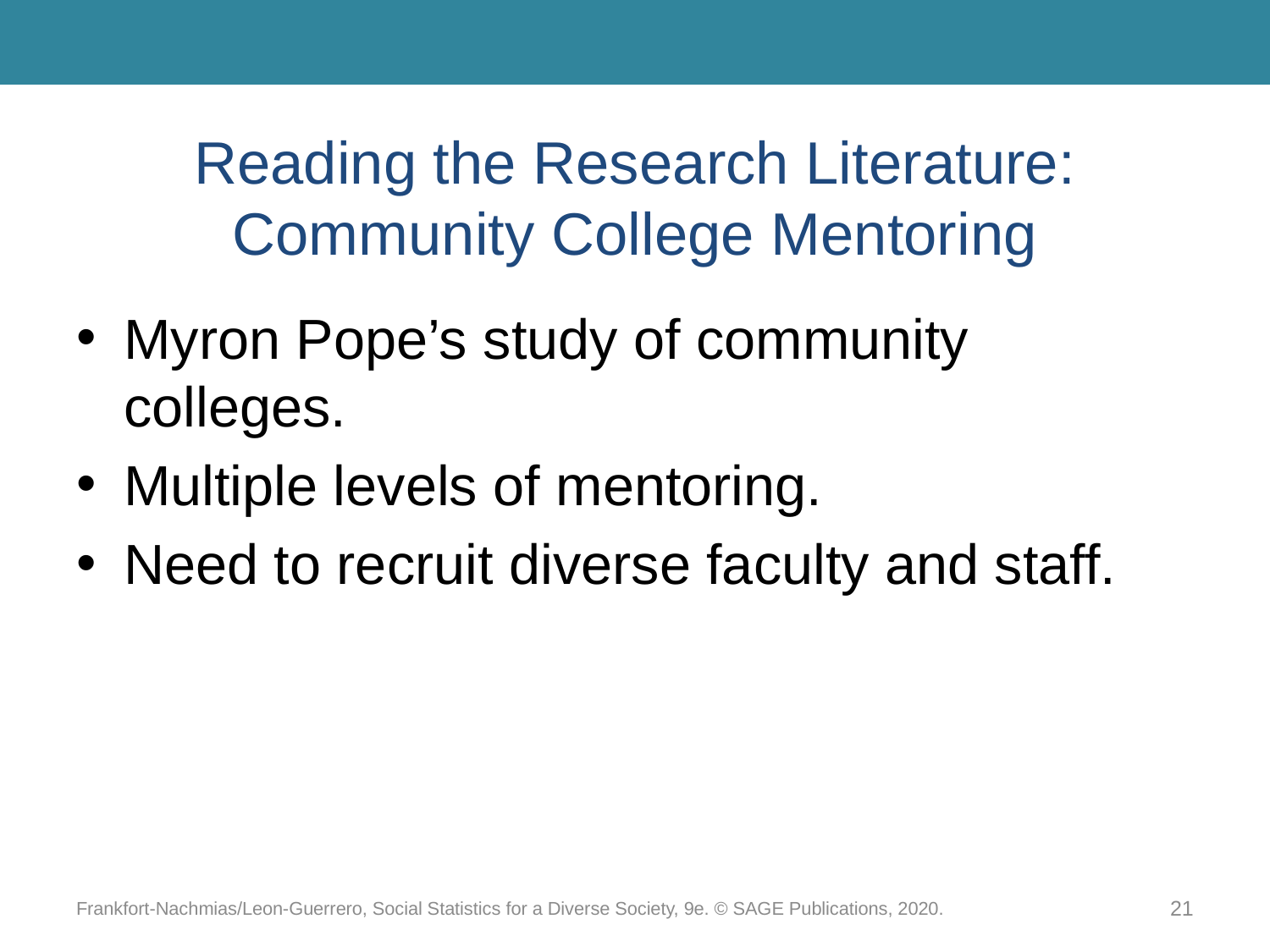

# Reading the Research Literature: Community College Mentoring
Myron Pope’s study of community colleges.
Multiple levels of mentoring.
Need to recruit diverse faculty and staff.
Frankfort-Nachmias/Leon-Guerrero, Social Statistics for a Diverse Society, 9e. © SAGE Publications, 2020.
21